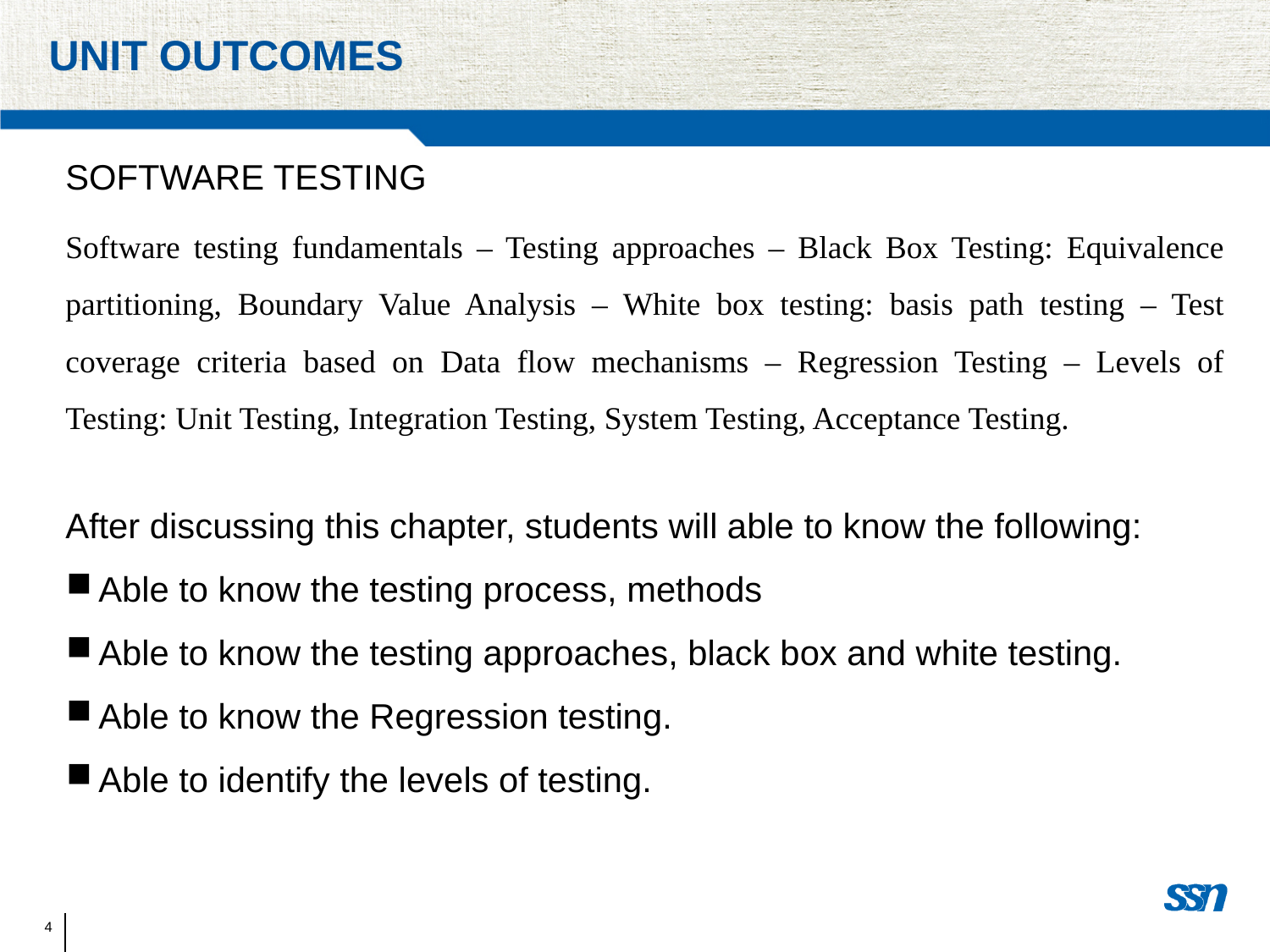

# Unit outcomes
SOFTWARE TESTING
Software testing fundamentals – Testing approaches – Black Box Testing: Equivalence partitioning, Boundary Value Analysis – White box testing: basis path testing – Test coverage criteria based on Data flow mechanisms – Regression Testing – Levels of Testing: Unit Testing, Integration Testing, System Testing, Acceptance Testing.

After discussing this chapter, students will able to know the following:
Able to know the testing process, methods
Able to know the testing approaches, black box and white testing.
Able to know the Regression testing.
Able to identify the levels of testing.